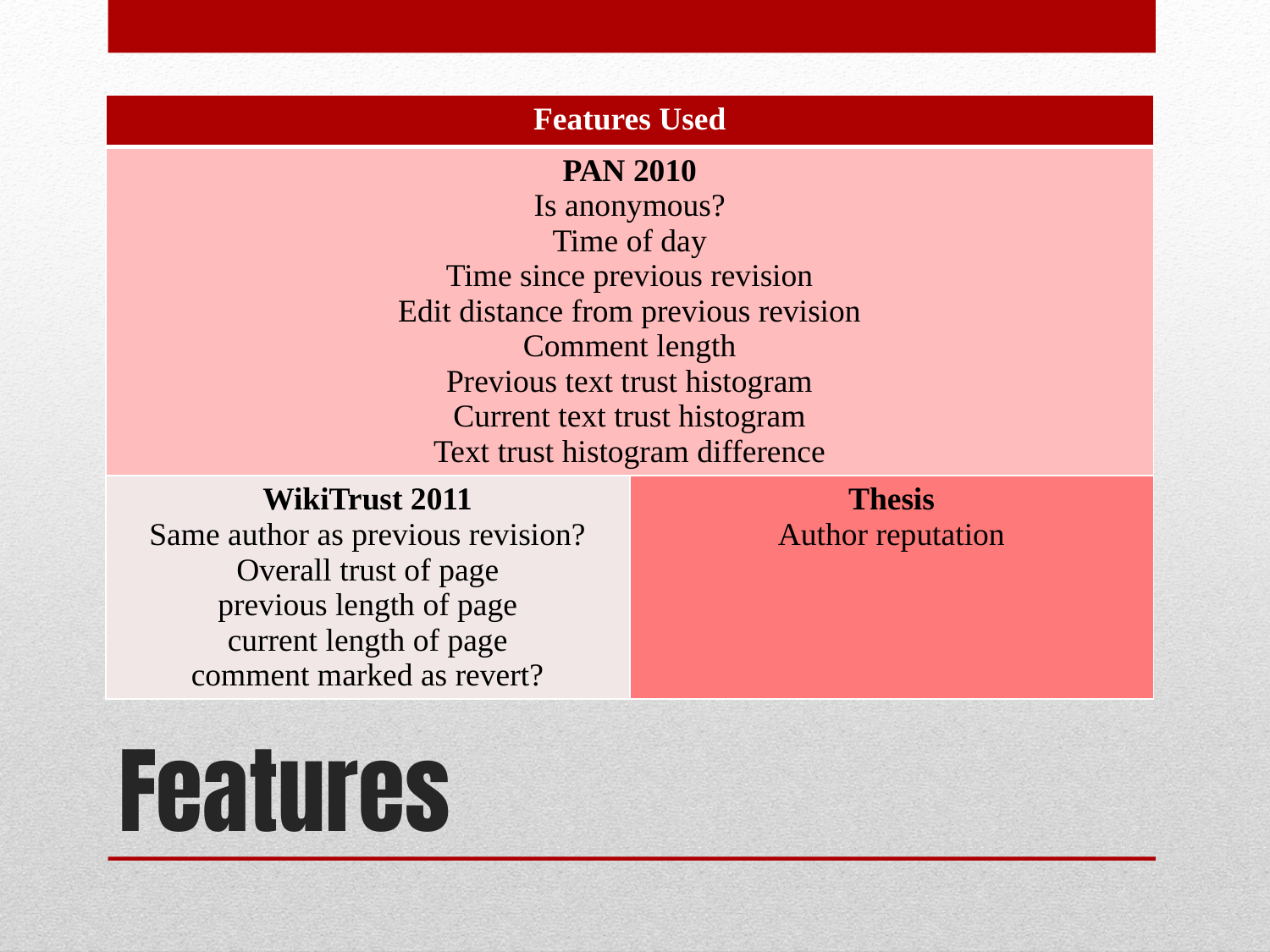

| Features Used |  |
| --- | --- |
| PAN 2010 Is anonymous? Time of day Time since previous revision Edit distance from previous revision Comment length Previous text trust histogram Current text trust histogram Text trust histogram difference |  |
| WikiTrust 2011 Same author as previous revision? Overall trust of page previous length of page current length of page comment marked as revert? | Thesis Author reputation |
# Features